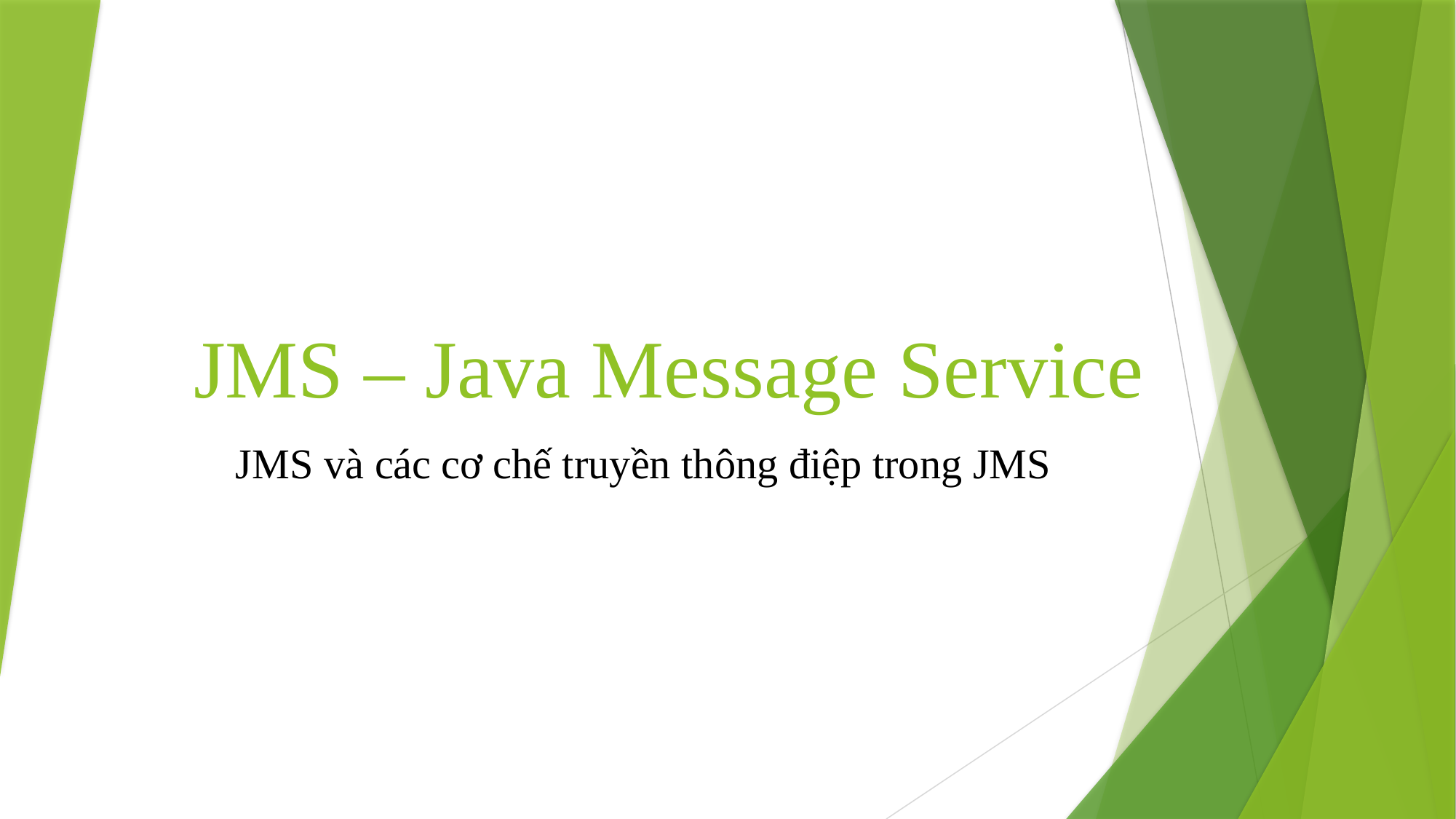

# JMS – Java Message Service
JMS và các cơ chế truyền thông điệp trong JMS